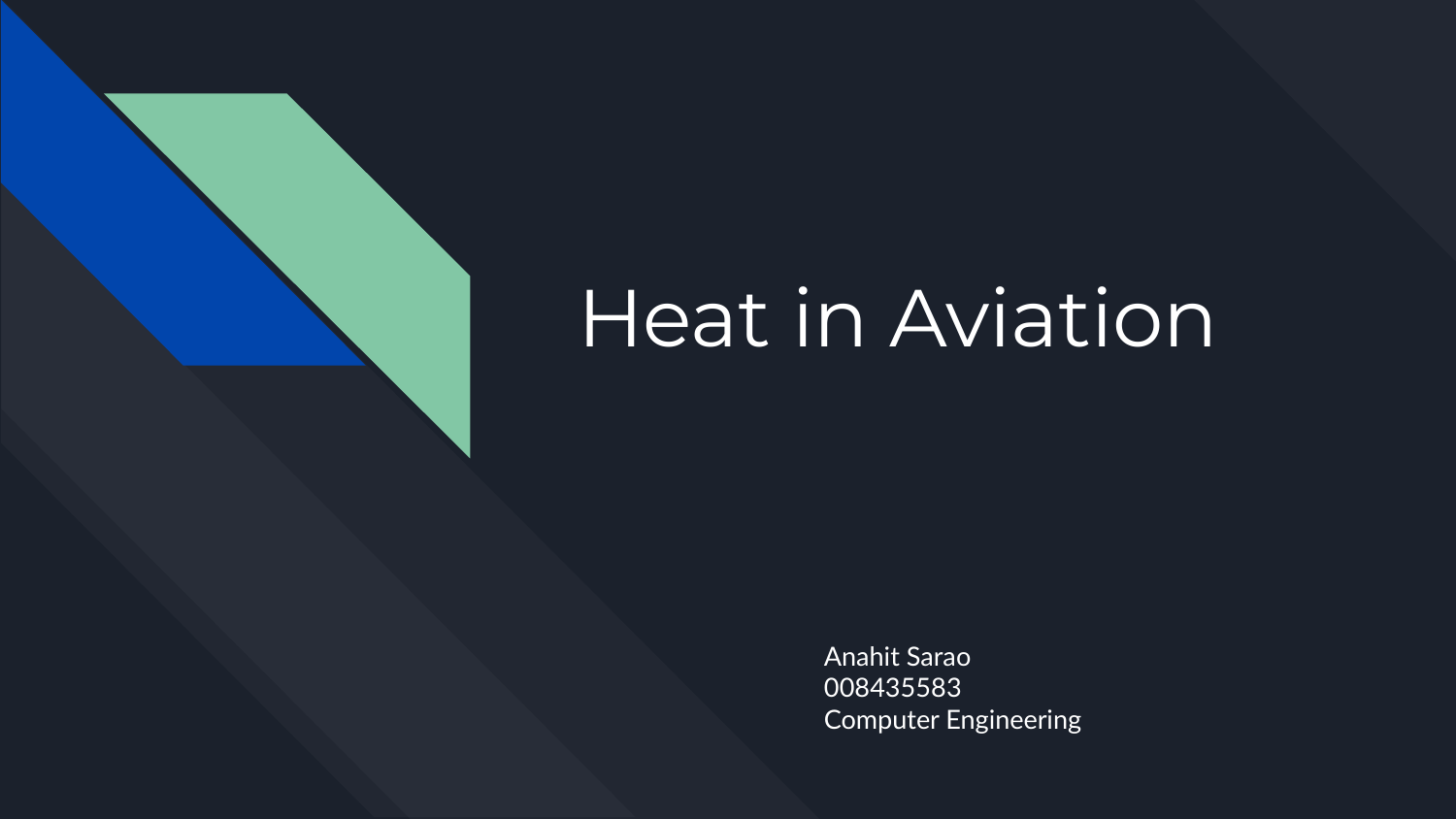

# Heat in Aviation
Anahit Sarao
008435583
Computer Engineering